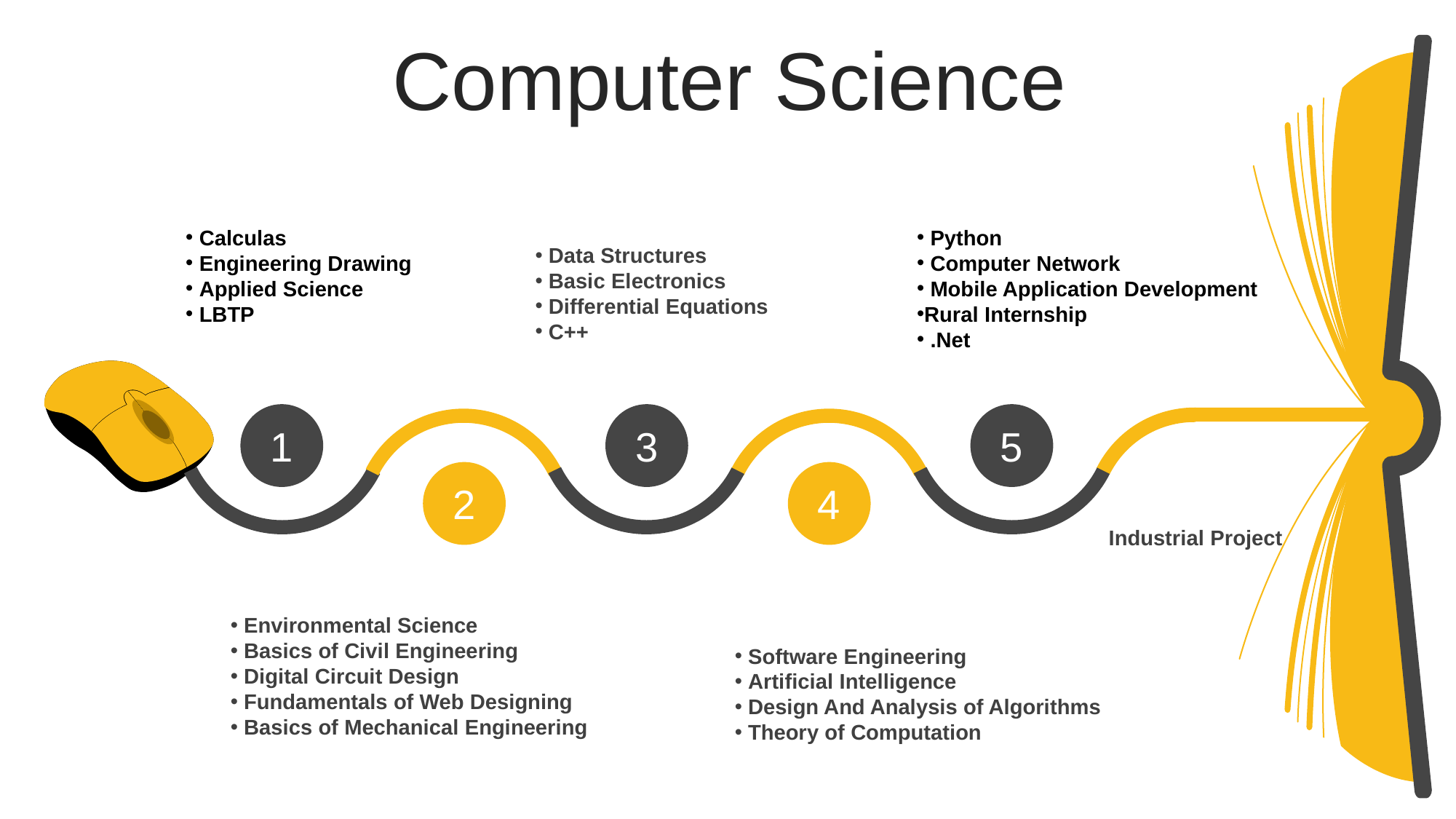

Computer Science

 Calculas
 Engineering Drawing
 Applied Science
 LBTP

 Data Structures
 Basic Electronics
 Differential Equations
 C++

 Python
 Computer Network
 Mobile Application Development
Rural Internship
 .Net

1
3
5
2
4

Industrial Project
 Environmental Science
 Basics of Civil Engineering
 Digital Circuit Design
 Fundamentals of Web Designing
 Basics of Mechanical Engineering

 Software Engineering
 Artificial Intelligence
 Design And Analysis of Algorithms
 Theory of Computation